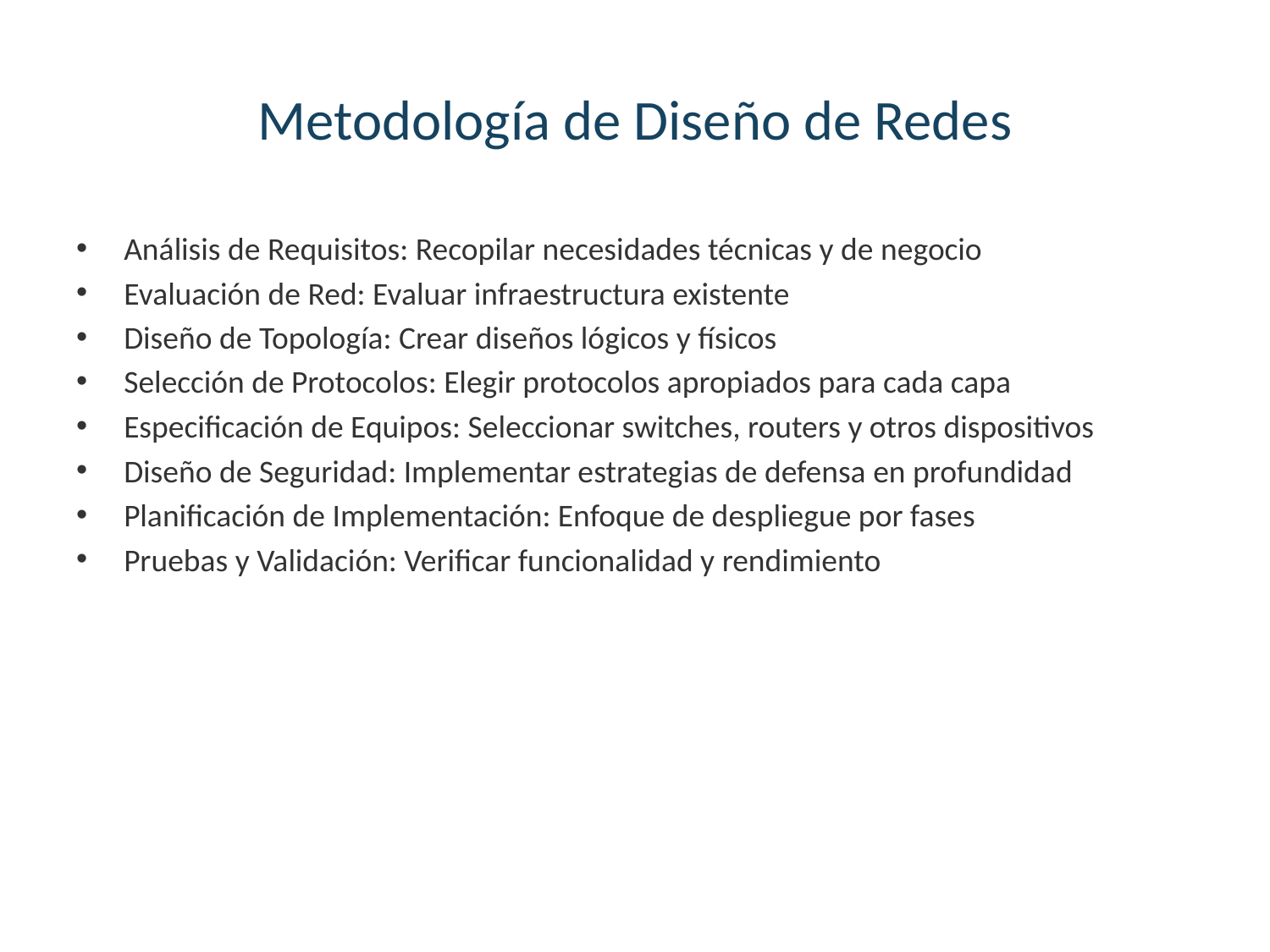

# Metodología de Diseño de Redes
Análisis de Requisitos: Recopilar necesidades técnicas y de negocio
Evaluación de Red: Evaluar infraestructura existente
Diseño de Topología: Crear diseños lógicos y físicos
Selección de Protocolos: Elegir protocolos apropiados para cada capa
Especificación de Equipos: Seleccionar switches, routers y otros dispositivos
Diseño de Seguridad: Implementar estrategias de defensa en profundidad
Planificación de Implementación: Enfoque de despliegue por fases
Pruebas y Validación: Verificar funcionalidad y rendimiento